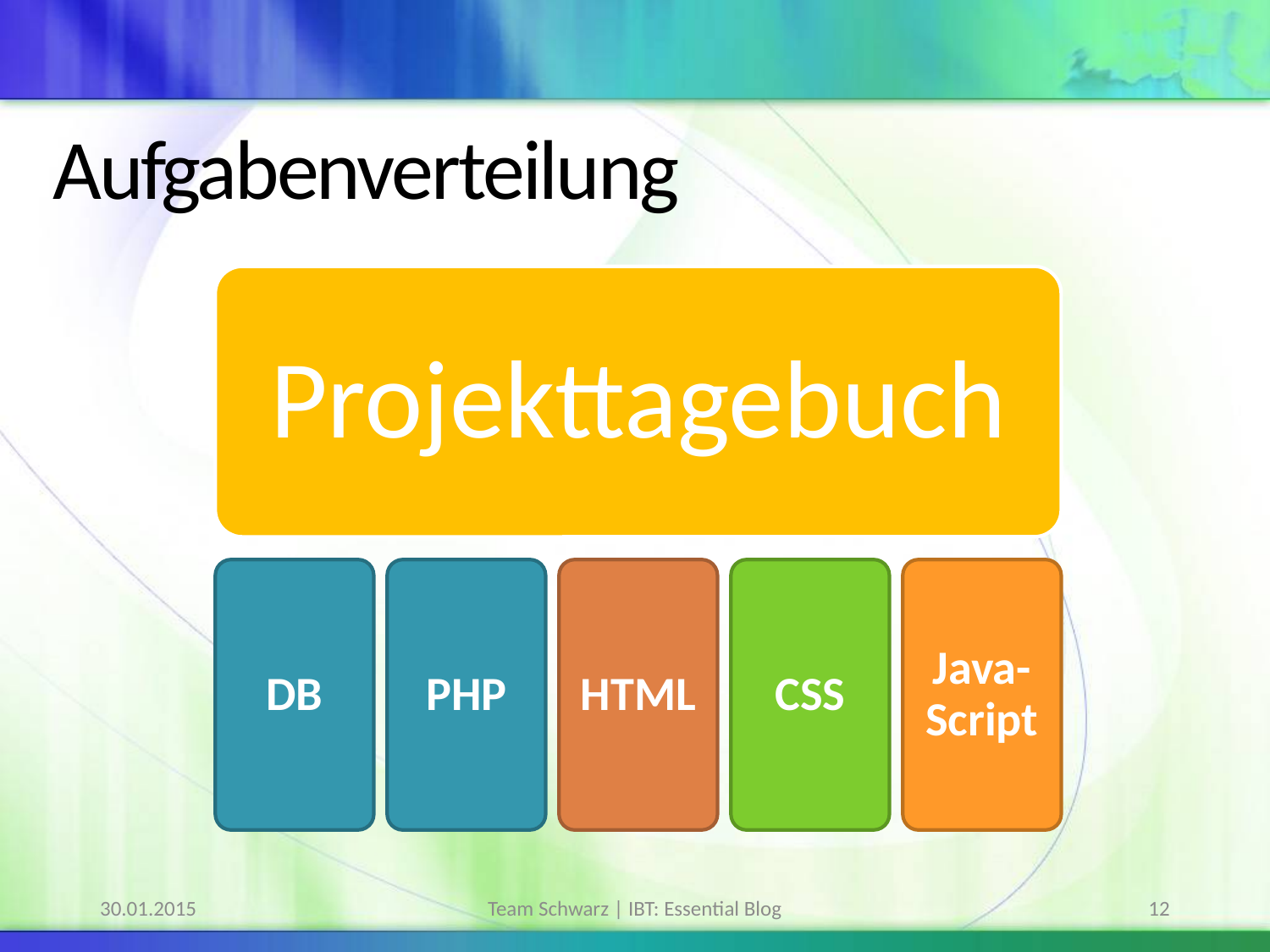

# Aufgabenverteilung
Projekttagebuch
DB
PHP
HTML
CSS
Java-Script
30.01.2015
Team Schwarz | IBT: Essential Blog
12